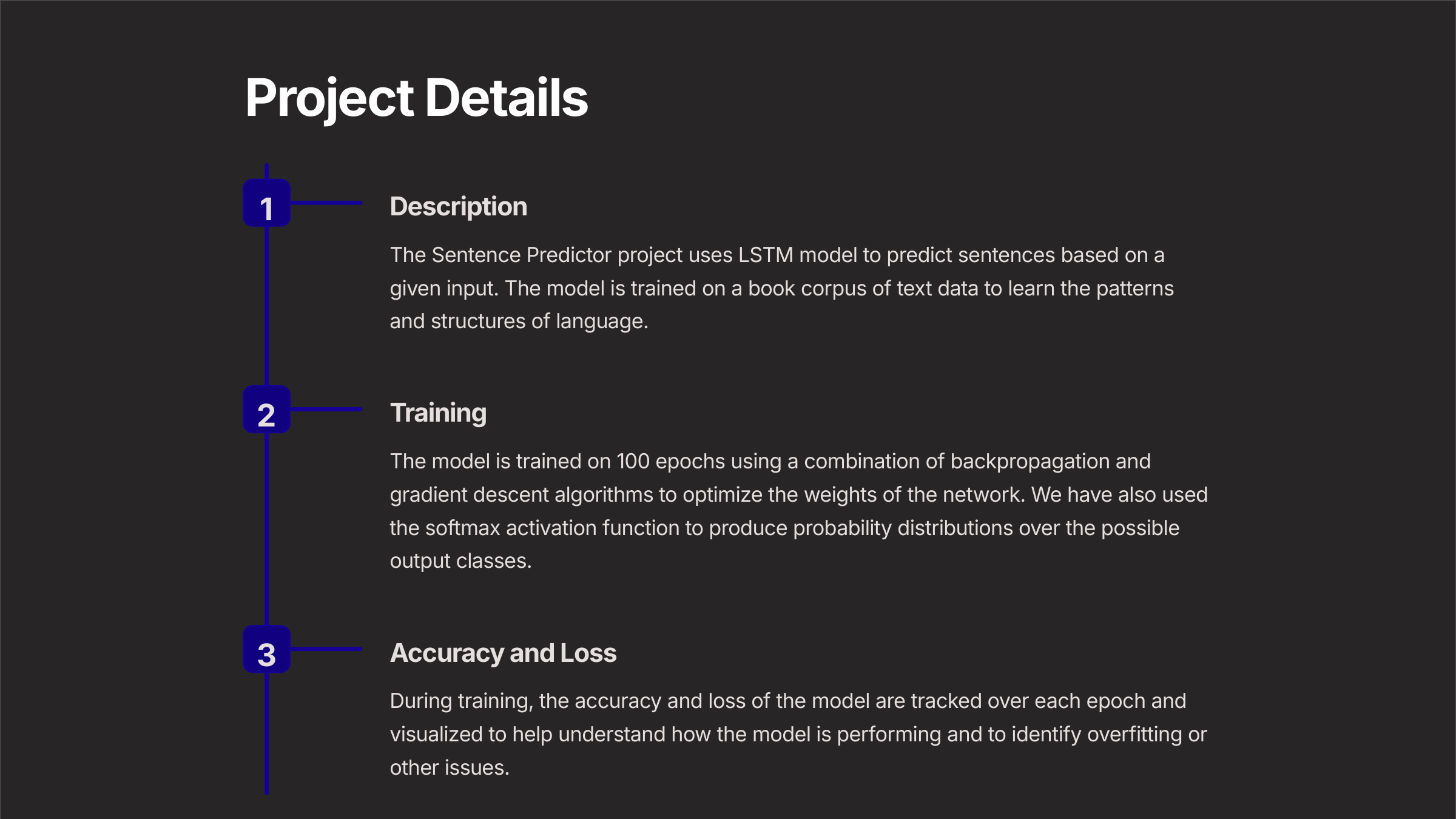

Project Details

1
Description

The Sentence Predictor project uses LSTM model to predict sentences based on a given input. The model is trained on a book corpus of text data to learn the patterns and structures of language.

2
Training

The model is trained on 100 epochs using a combination of backpropagation and gradient descent algorithms to optimize the weights of the network. We have also used the softmax activation function to produce probability distributions over the possible output classes.

3
Accuracy and Loss

During training, the accuracy and loss of the model are tracked over each epoch and visualized to help understand how the model is performing and to identify overfitting or other issues.